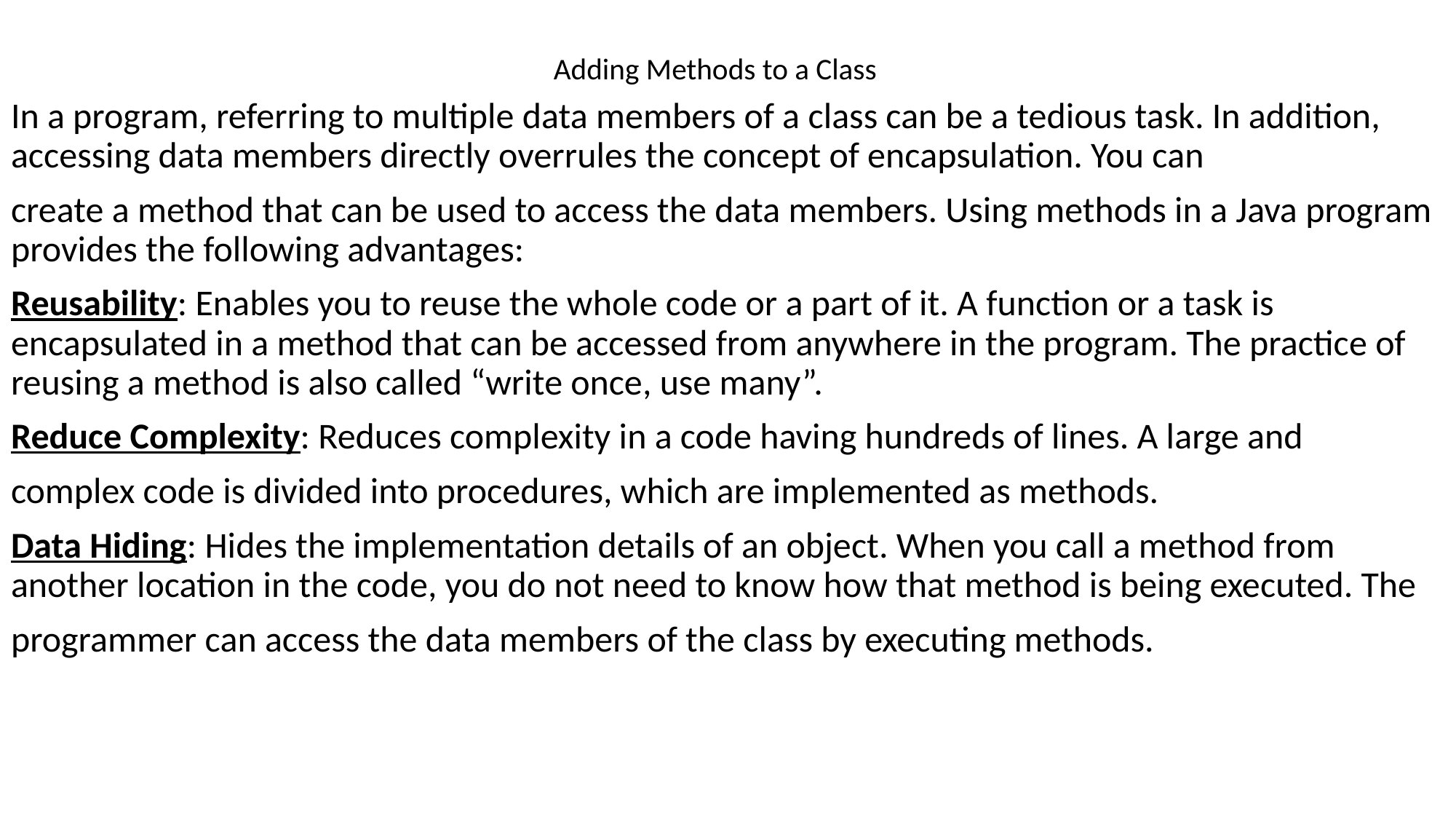

# Adding Methods to a Class
In a program, referring to multiple data members of a class can be a tedious task. In addition, accessing data members directly overrules the concept of encapsulation. You can
create a method that can be used to access the data members. Using methods in a Java program provides the following advantages:
Reusability: Enables you to reuse the whole code or a part of it. A function or a task is encapsulated in a method that can be accessed from anywhere in the program. The practice of reusing a method is also called “write once, use many”.
Reduce Complexity: Reduces complexity in a code having hundreds of lines. A large and
complex code is divided into procedures, which are implemented as methods.
Data Hiding: Hides the implementation details of an object. When you call a method from another location in the code, you do not need to know how that method is being executed. The
programmer can access the data members of the class by executing methods.